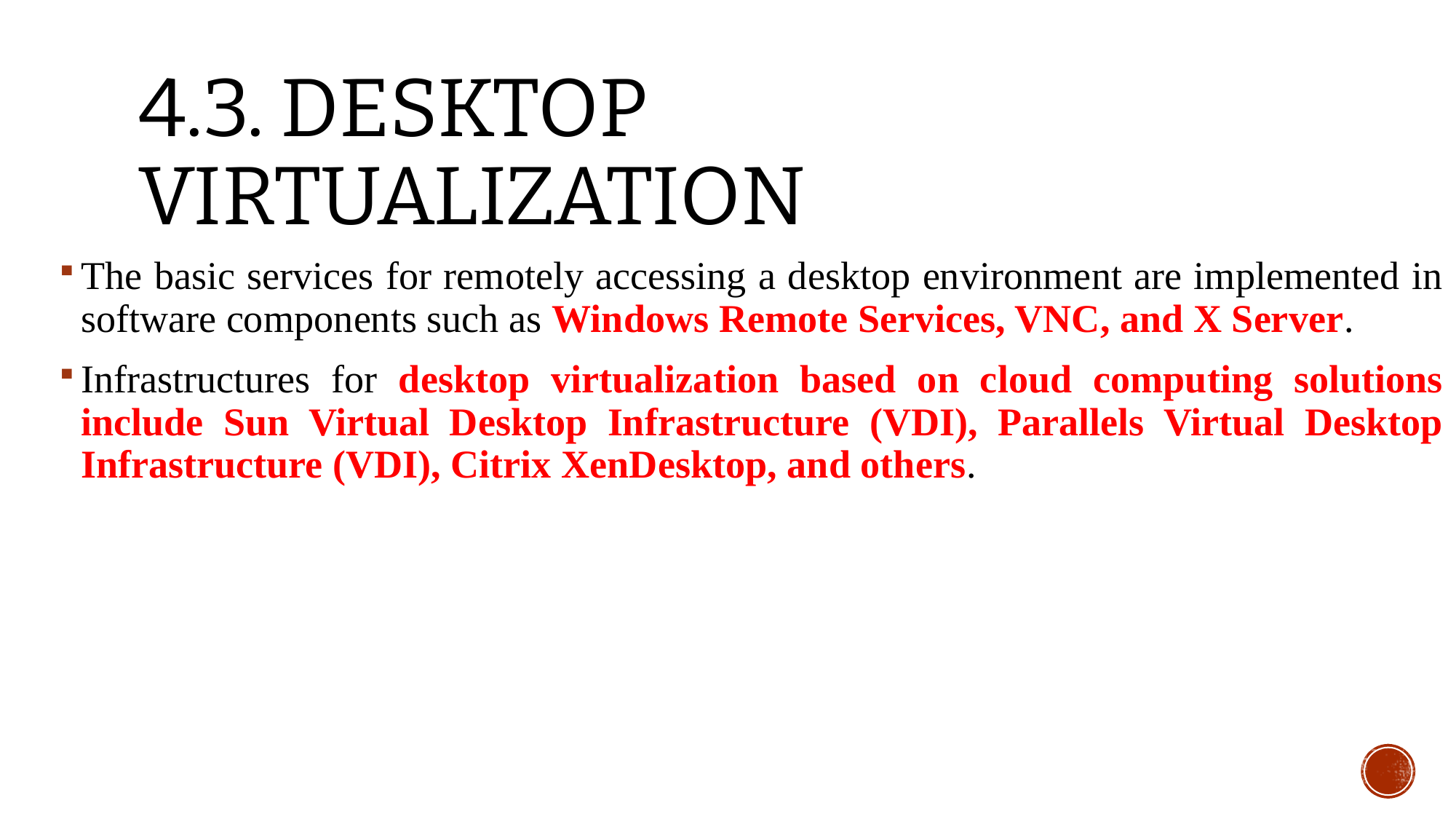

# 4.3. Desktop virtualization
The basic services for remotely accessing a desktop environment are implemented in software components such as Windows Remote Services, VNC, and X Server.
Infrastructures for desktop virtualization based on cloud computing solutions include Sun Virtual Desktop Infrastructure (VDI), Parallels Virtual Desktop Infrastructure (VDI), Citrix XenDesktop, and others.